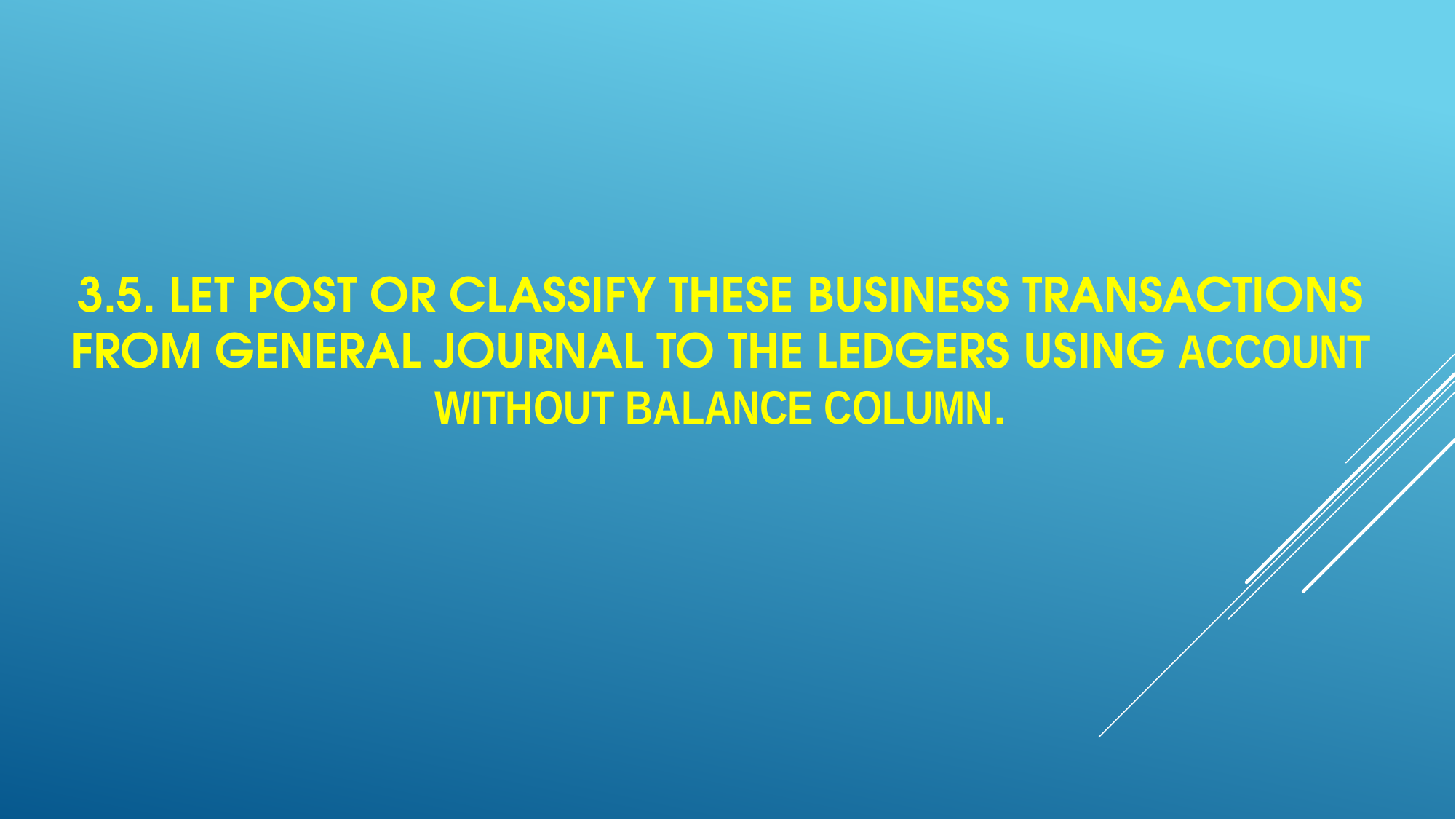

# 3.5. LET POST or classify THESE BUSINESS TRANSACTIONS FROM GENERAL JOURNAL TO the ledgers using Account without balance column.